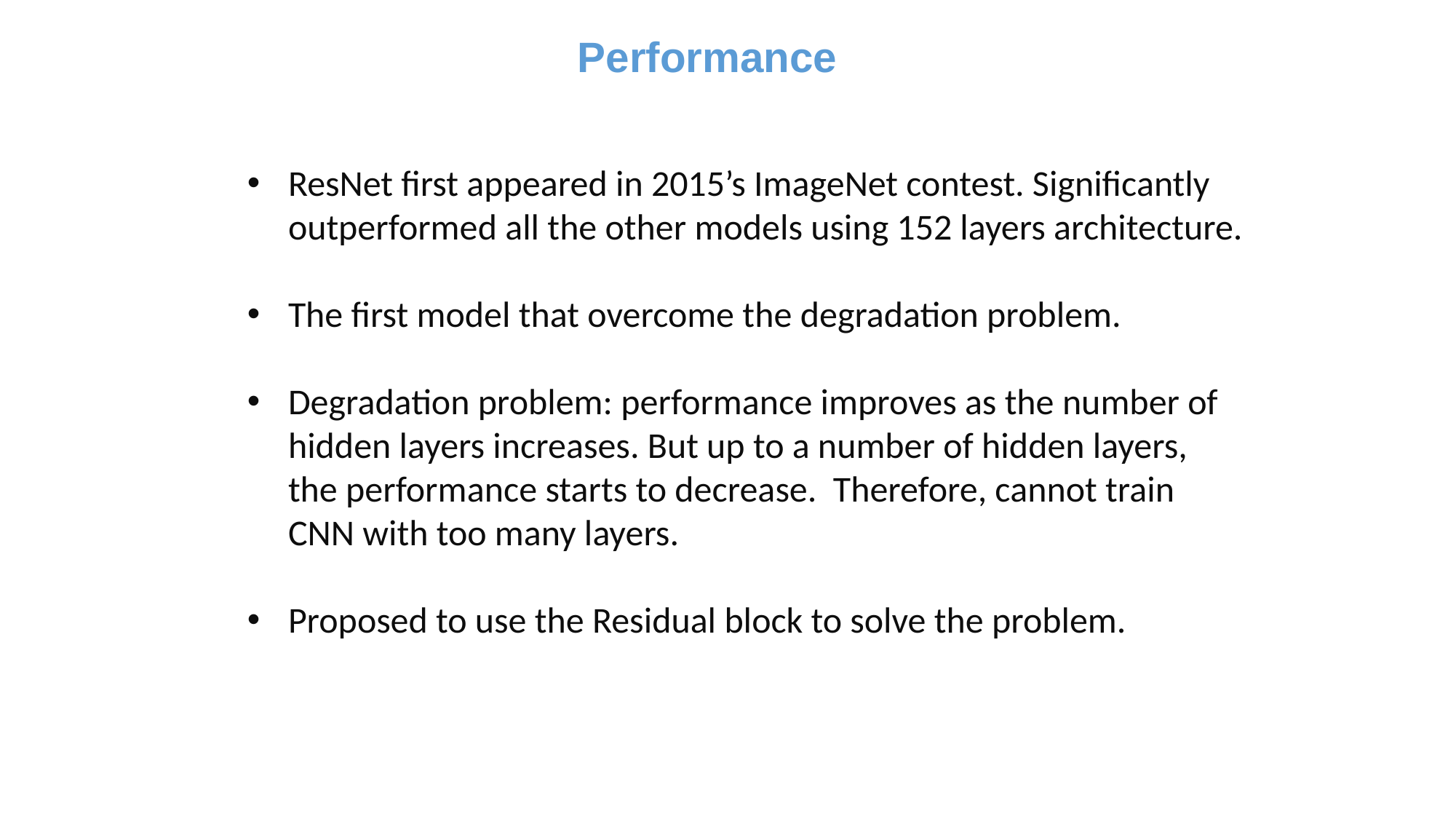

Performance
ResNet first appeared in 2015’s ImageNet contest. Significantly outperformed all the other models using 152 layers architecture.

The first model that overcome the degradation problem.

Degradation problem: performance improves as the number of hidden layers increases. But up to a number of hidden layers, the performance starts to decrease.  Therefore, cannot train CNN with too many layers.

Proposed to use the Residual block to solve the problem.